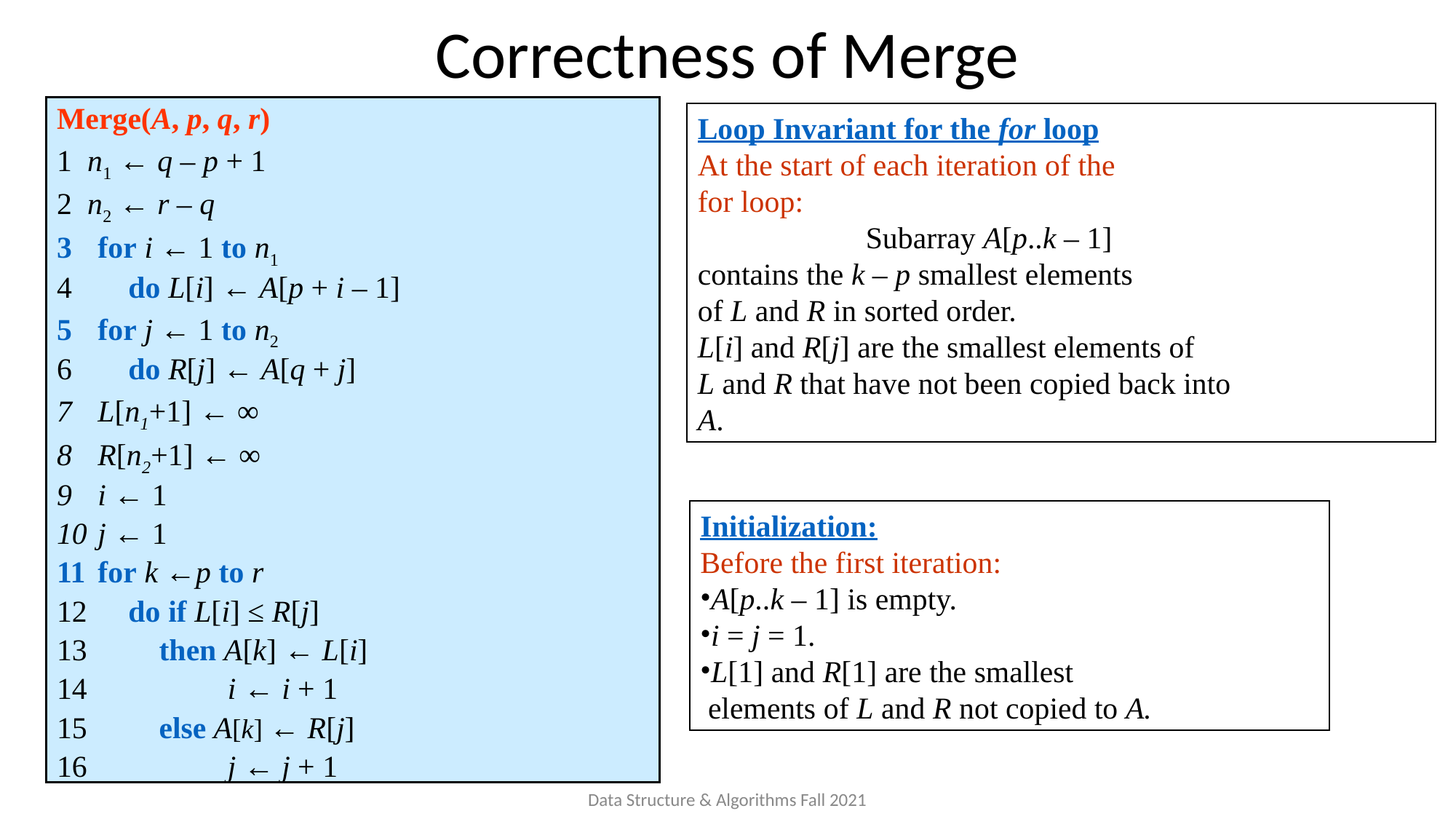

# Correctness of Merge
Merge(A, p, q, r)
1  n1 ← q – p + 1
2  n2 ← r – q
for i ← 1 to n1
    do L[i] ← A[p + i – 1]
for j ← 1 to n2
    do R[j] ← A[q + j]
L[n1+1] ← ∞
R[n2+1] ← ∞
i ← 1
j ← 1
for k ←p to r
    do if L[i] ≤ R[j]
        then A[k] ← L[i]
                 i ← i + 1
        else A[k] ← R[j]
                 j ← j + 1

Loop Invariant for the for loop
At the start of each iteration of the
for loop:
                      Subarray A[p..k – 1]
contains the k – p smallest elements
of L and R in sorted order.
L[i] and R[j] are the smallest elements of
L and R that have not been copied back into
A.

Initialization:
Before the first iteration:
A[p..k – 1] is empty.
i = j = 1.
L[1] and R[1] are the smallest
 elements of L and R not copied to A.
Data Structure & Algorithms Fall 2021